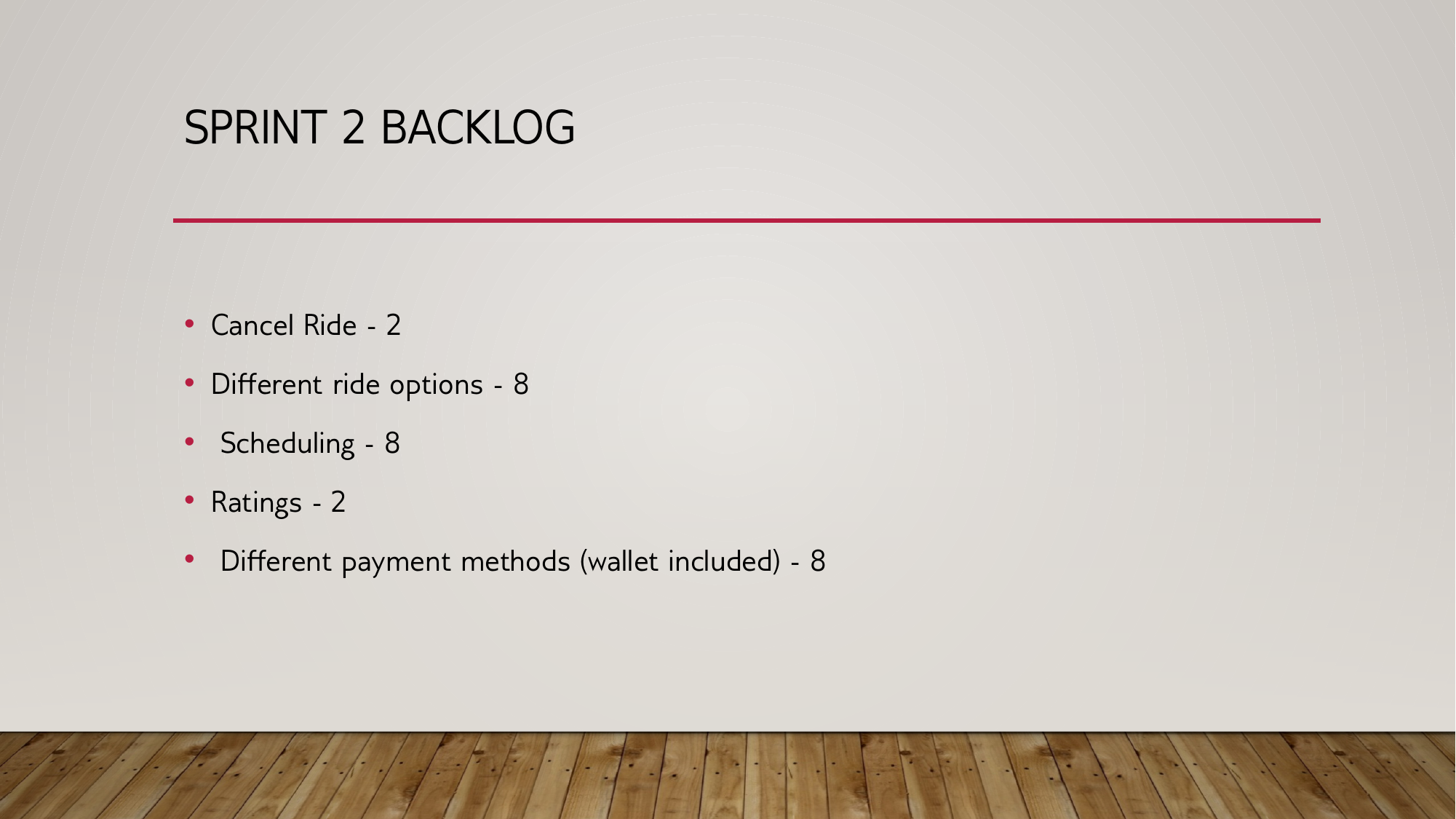

# Sprint 2 backlog

Cancel Ride - 2
Different ride options - 8
 Scheduling - 8
Ratings - 2
 Different payment methods (wallet included) - 8